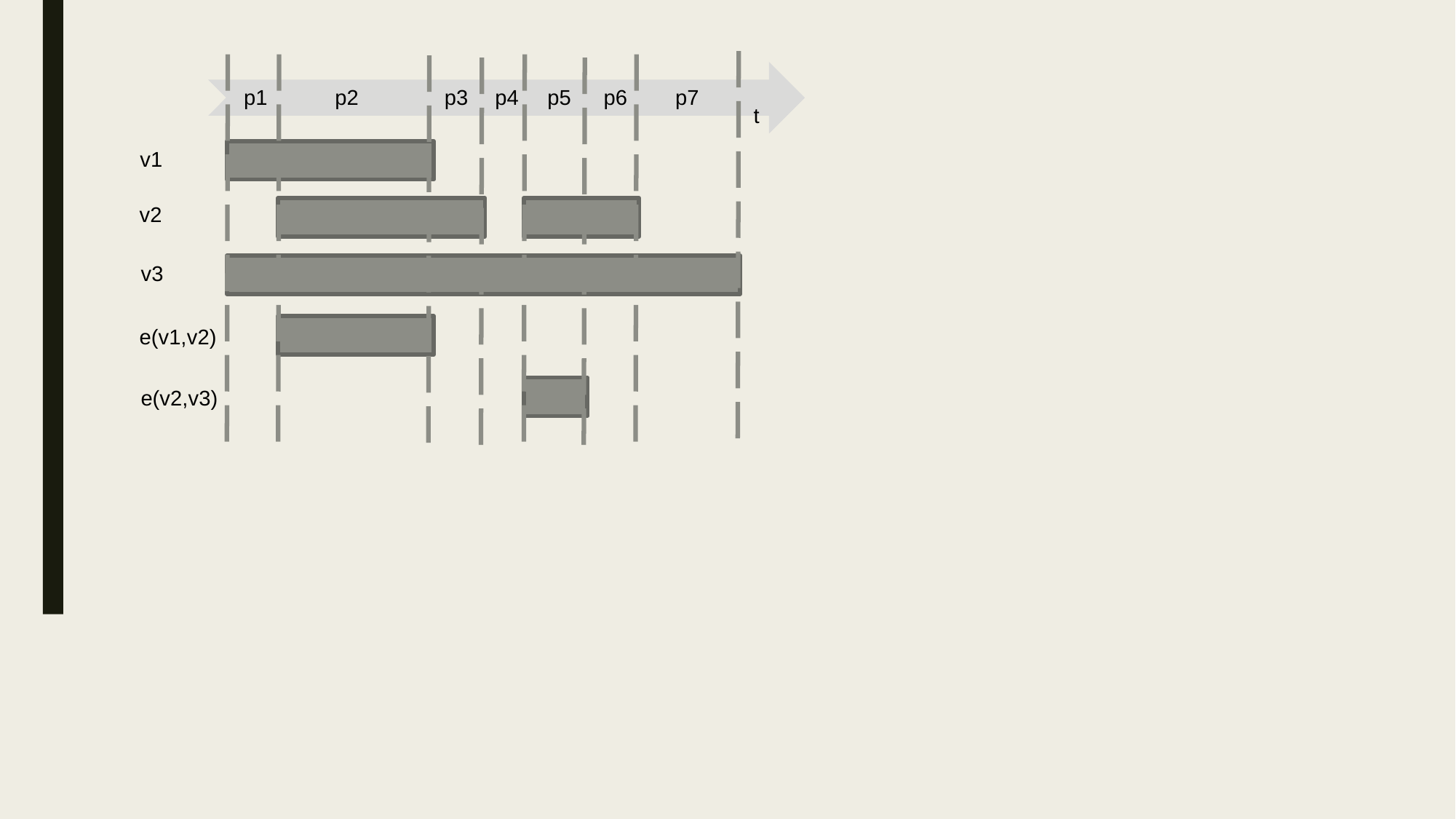

p1
p2
p3
p4
p5
p6
p7
t
v1

v2

v3

e(v1,v2)

e(v2,v3)